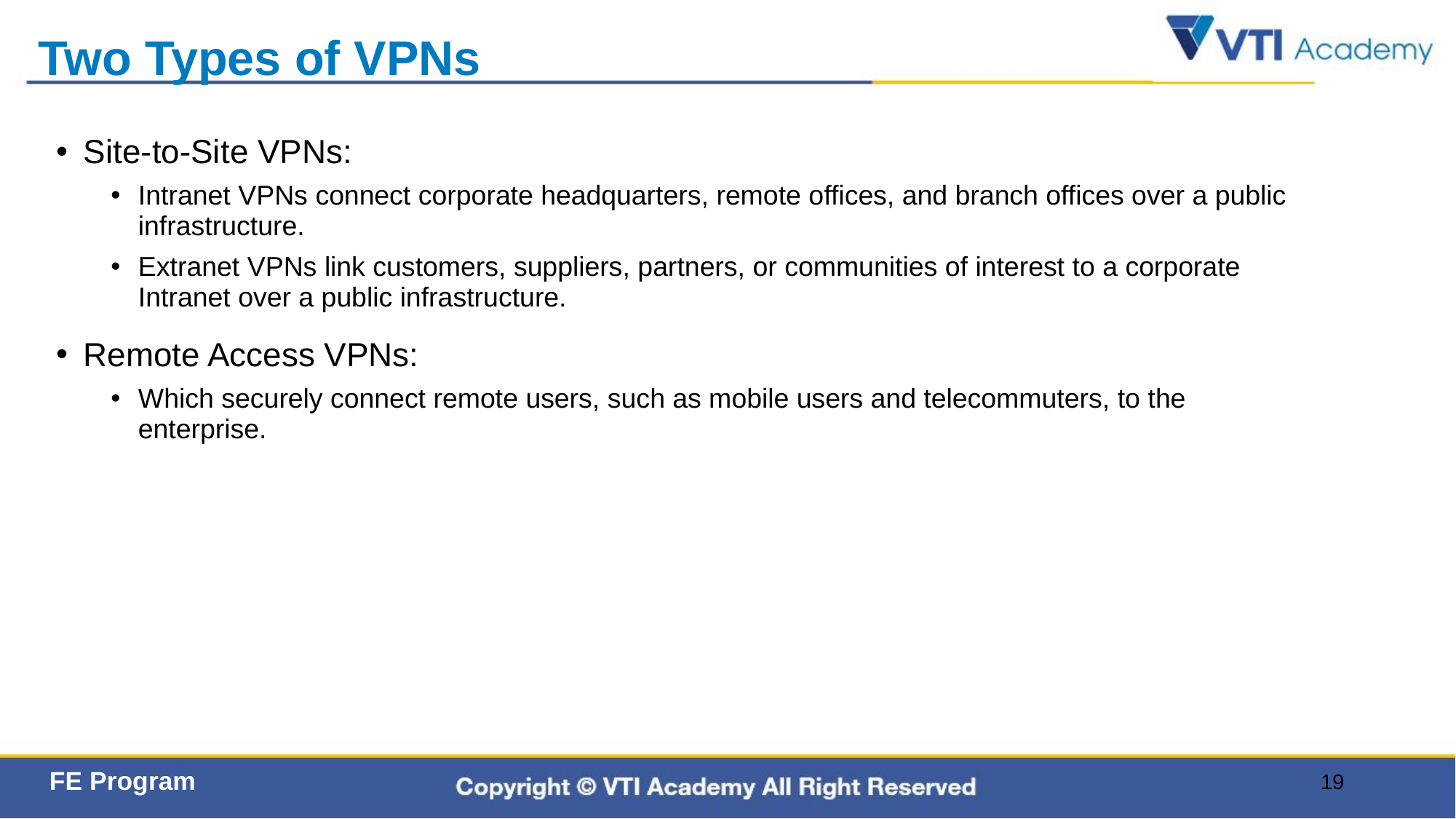

# Two Types of VPNs
Site-to-Site VPNs:
Intranet VPNs connect corporate headquarters, remote offices, and branch offices over a public infrastructure.
Extranet VPNs link customers, suppliers, partners, or communities of interest to a corporate Intranet over a public infrastructure.
Remote Access VPNs:
Which securely connect remote users, such as mobile users and telecommuters, to the enterprise.
19